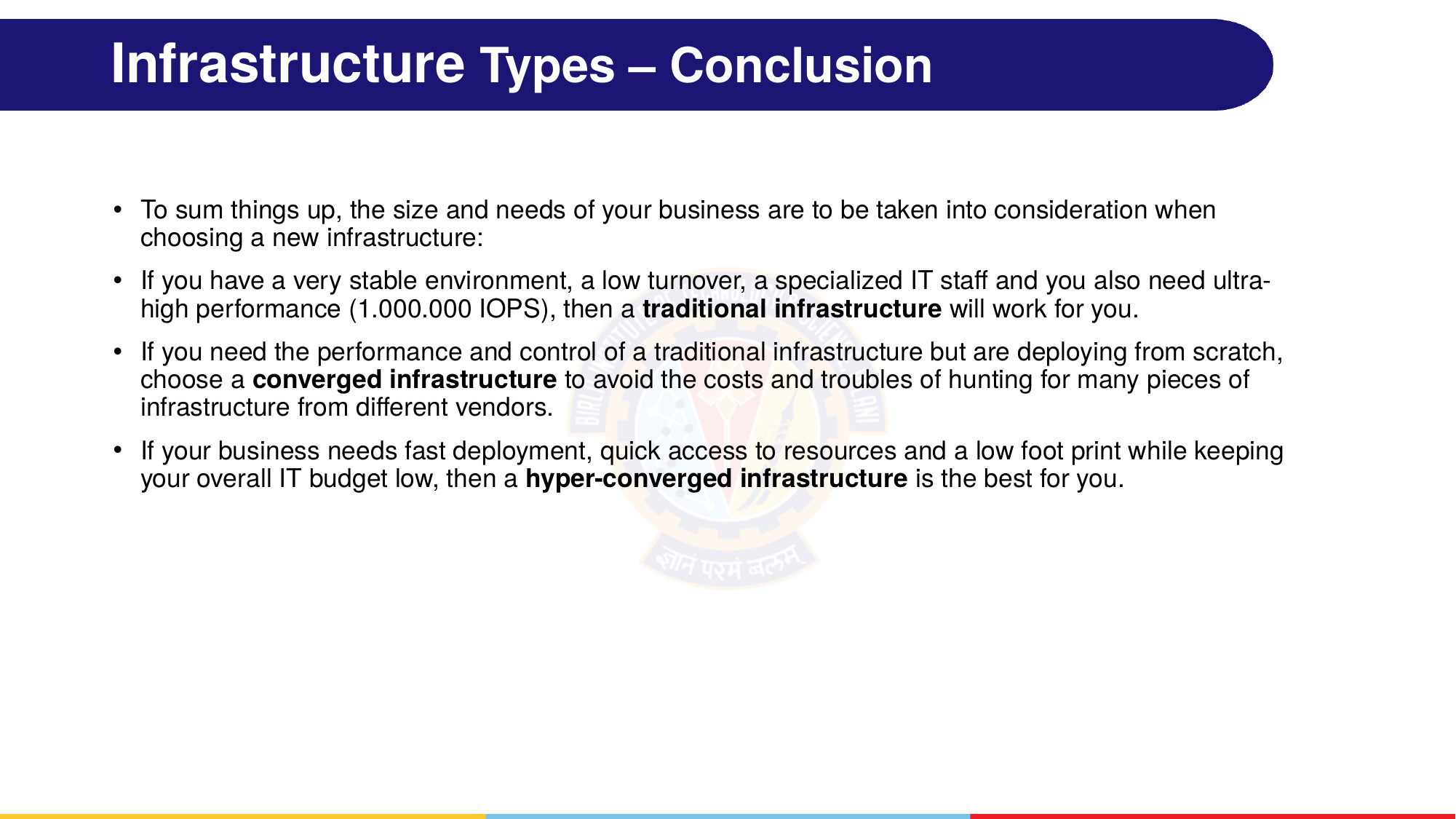

# Infrastructure Types – Conclusion
To sum things up, the size and needs of your business are to be taken into consideration when choosing a new infrastructure:
If you have a very stable environment, a low turnover, a specialized IT staff and you also need ultra-high performance (1.000.000 IOPS), then a traditional infrastructure will work for you.
If you need the performance and control of a traditional infrastructure but are deploying from scratch, choose a converged infrastructure to avoid the costs and troubles of hunting for many pieces of infrastructure from different vendors.
If your business needs fast deployment, quick access to resources and a low foot print while keeping your overall IT budget low, then a hyper-converged infrastructure is the best for you.